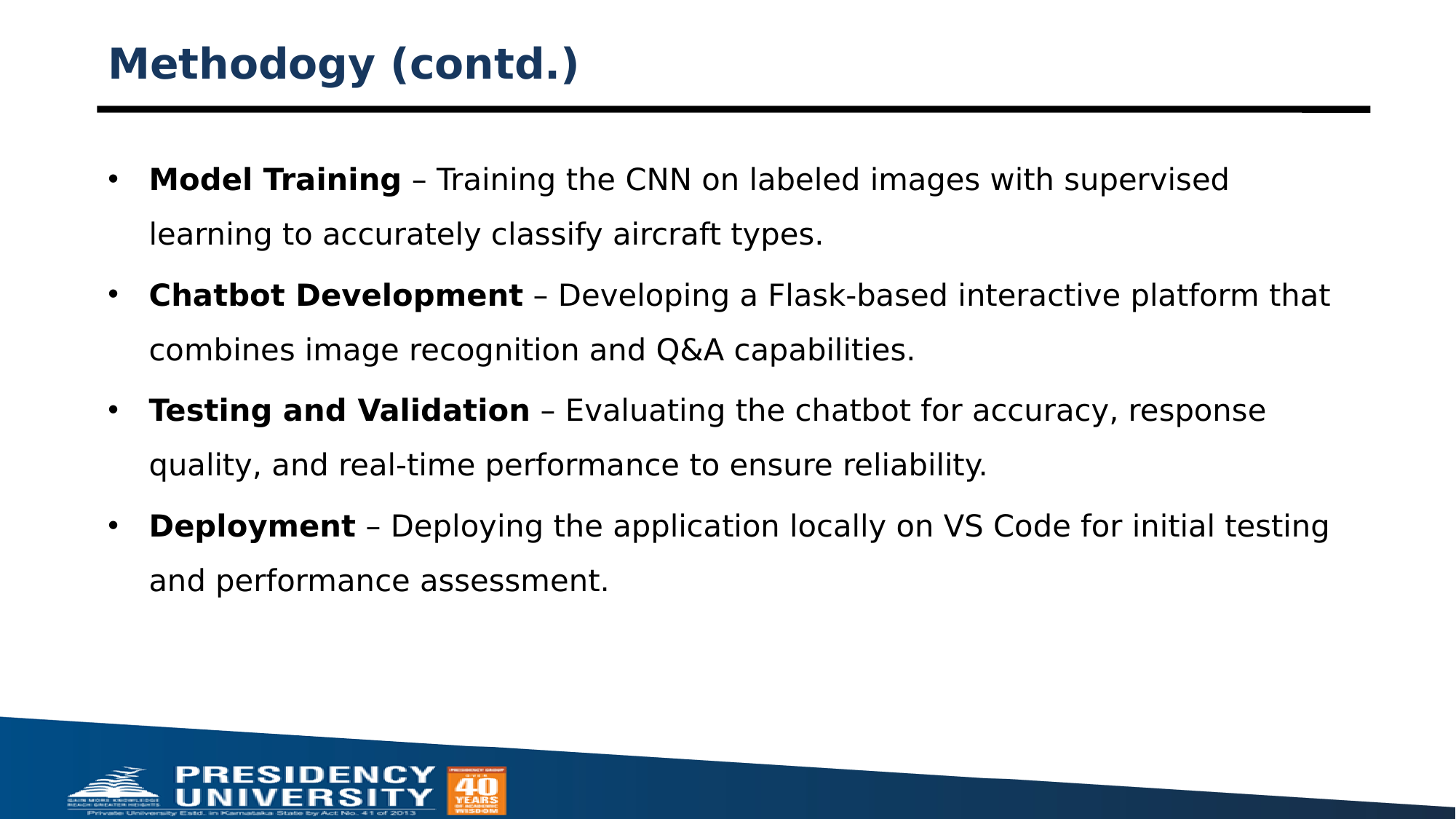

# Methodogy (contd.)
Model Training – Training the CNN on labeled images with supervised learning to accurately classify aircraft types.
Chatbot Development – Developing a Flask-based interactive platform that combines image recognition and Q&A capabilities.
Testing and Validation – Evaluating the chatbot for accuracy, response quality, and real-time performance to ensure reliability.
Deployment – Deploying the application locally on VS Code for initial testing and performance assessment.